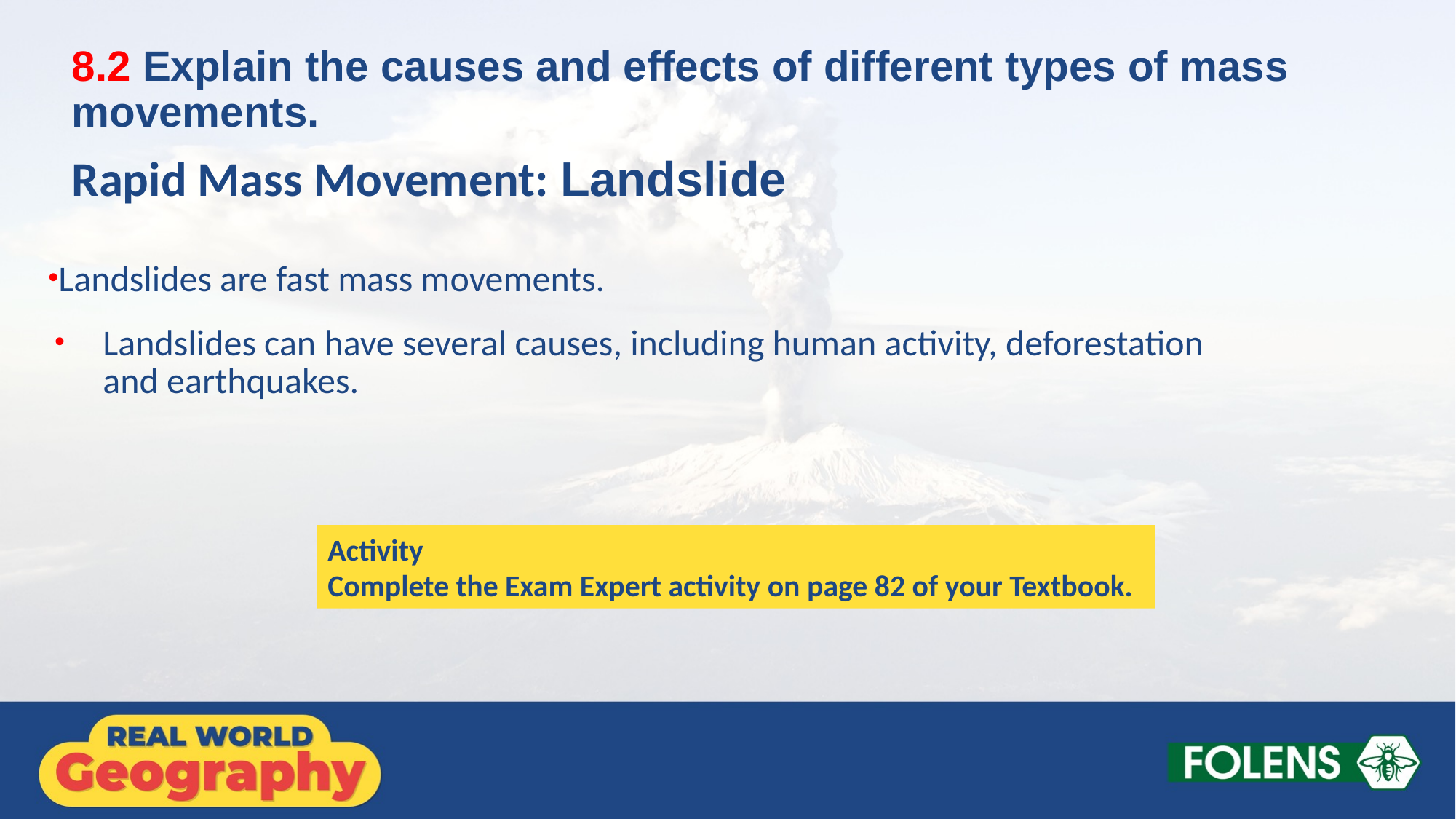

8.2 Explain the causes and effects of different types of mass movements.
Rapid Mass Movement: Landslide
Landslides are fast mass movements.
Landslides can have several causes, including human activity, deforestation and earthquakes.
Activity
Complete the Exam Expert activity on page 82 of your Textbook.